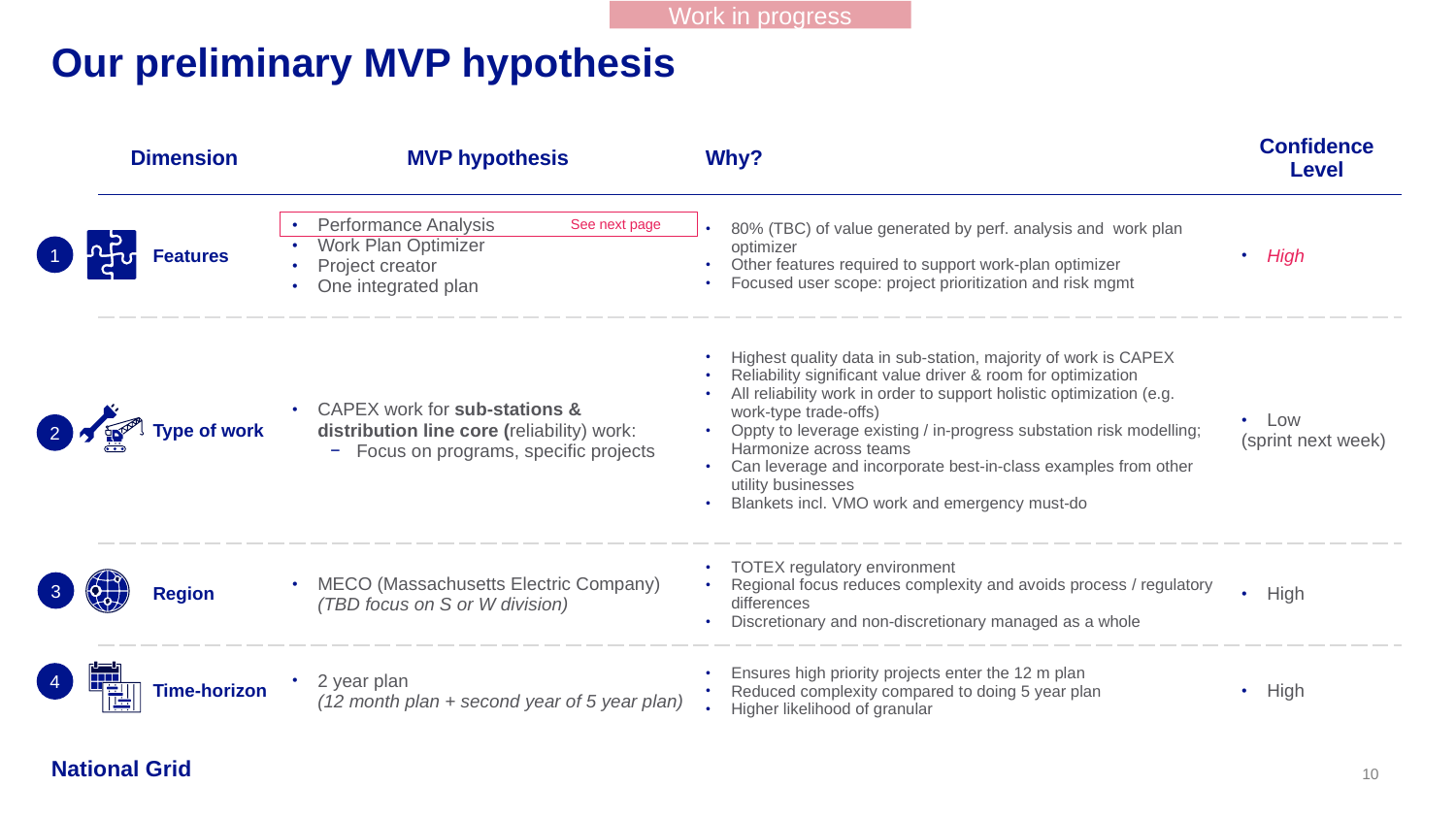

Work in progress
# Our preliminary MVP hypothesis
| Dimension | MVP hypothesis | Why? | Confidence Level |
| --- | --- | --- | --- |
| Features | Performance Analysis Work Plan Optimizer Project creator One integrated plan | 80% (TBC) of value generated by perf. analysis and work plan optimizer Other features required to support work-plan optimizer Focused user scope: project prioritization and risk mgmt | High |
| Type of work | CAPEX work for sub-stations & distribution line core (reliability) work: Focus on programs, specific projects | Highest quality data in sub-station, majority of work is CAPEX Reliability significant value driver & room for optimization All reliability work in order to support holistic optimization (e.g. work-type trade-offs) Oppty to leverage existing / in-progress substation risk modelling; Harmonize across teams Can leverage and incorporate best-in-class examples from other utility businesses Blankets incl. VMO work and emergency must-do | Low (sprint next week) |
| Region | MECO (Massachusetts Electric Company) (TBD focus on S or W division) | TOTEX regulatory environment Regional focus reduces complexity and avoids process / regulatory differences Discretionary and non-discretionary managed as a whole | High |
| Time-horizon | 2 year plan (12 month plan + second year of 5 year plan) | Ensures high priority projects enter the 12 m plan Reduced complexity compared to doing 5 year plan Higher likelihood of granular | High |
See next page

1

2

3

4